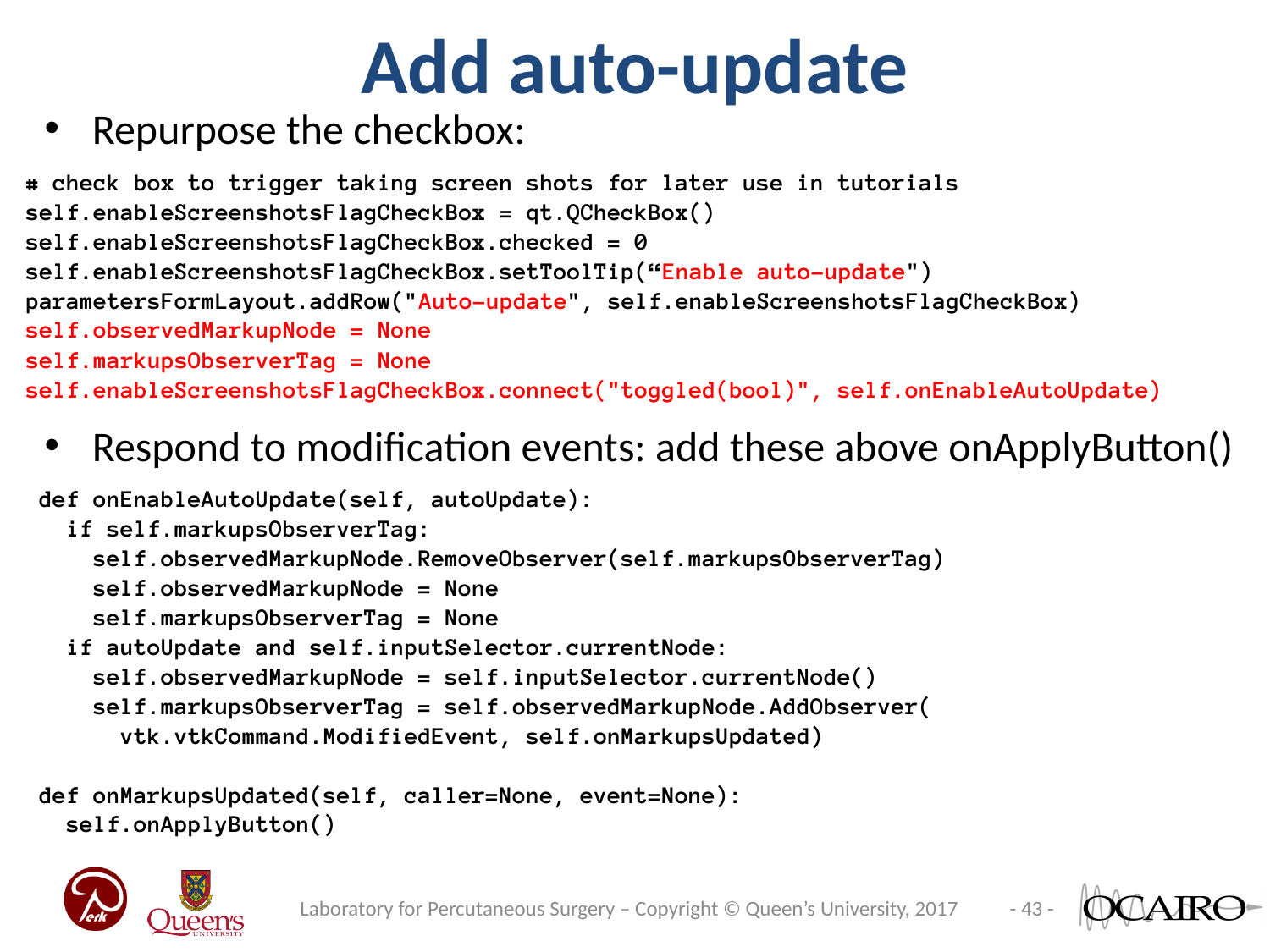

Add auto-update
Repurpose the checkbox:

    # check box to trigger taking screen shots for later use in tutorials
    self.enableScreenshotsFlagCheckBox = qt.QCheckBox()
    self.enableScreenshotsFlagCheckBox.checked = 0
    self.enableScreenshotsFlagCheckBox.setToolTip(“Enable auto-update")
    parametersFormLayout.addRow("Auto-update", self.enableScreenshotsFlagCheckBox)
    self.observedMarkupNode = None
    self.markupsObserverTag = None
    self.enableScreenshotsFlagCheckBox.connect("toggled(bool)", self.onEnableAutoUpdate)
Respond to modification events: add these above onApplyButton()

  def onEnableAutoUpdate(self, autoUpdate):
    if self.markupsObserverTag:
      self.observedMarkupNode.RemoveObserver(self.markupsObserverTag)
      self.observedMarkupNode = None
      self.markupsObserverTag = None
    if autoUpdate and self.inputSelector.currentNode:
      self.observedMarkupNode = self.inputSelector.currentNode()
      self.markupsObserverTag = self.observedMarkupNode.AddObserver(
        vtk.vtkCommand.ModifiedEvent, self.onMarkupsUpdated)

  def onMarkupsUpdated(self, caller=None, event=None):
    self.onApplyButton()
Laboratory for Percutaneous Surgery – Copyright © Queen’s University, 2017
- 43 -